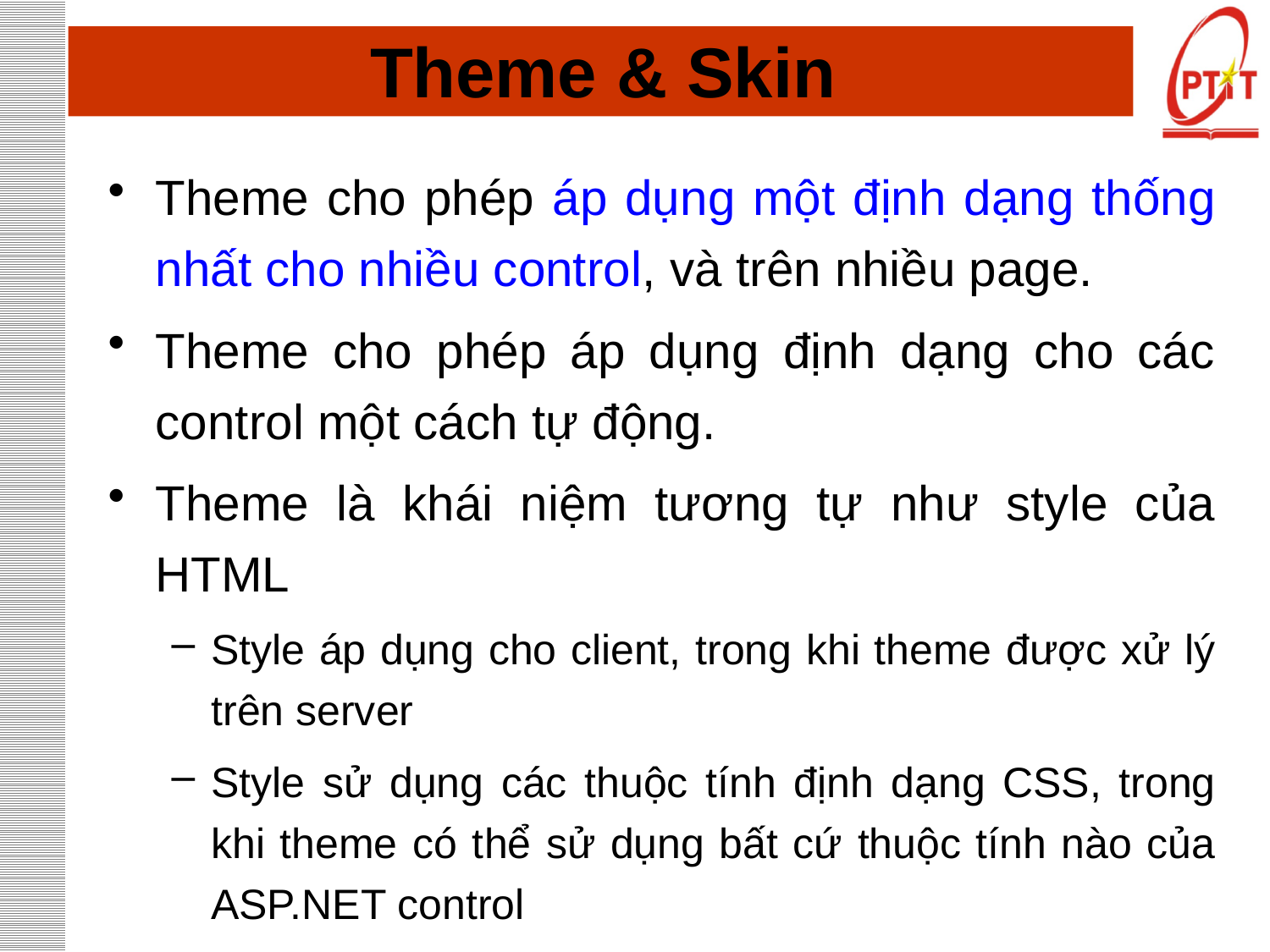

# Theme & Skin
Theme cho phép áp dụng một định dạng thống nhất cho nhiều control, và trên nhiều page.
Theme cho phép áp dụng định dạng cho các control một cách tự động.
Theme là khái niệm tương tự như style của HTML
Style áp dụng cho client, trong khi theme được xử lý trên server
Style sử dụng các thuộc tính định dạng CSS, trong khi theme có thể sử dụng bất cứ thuộc tính nào của ASP.NET control